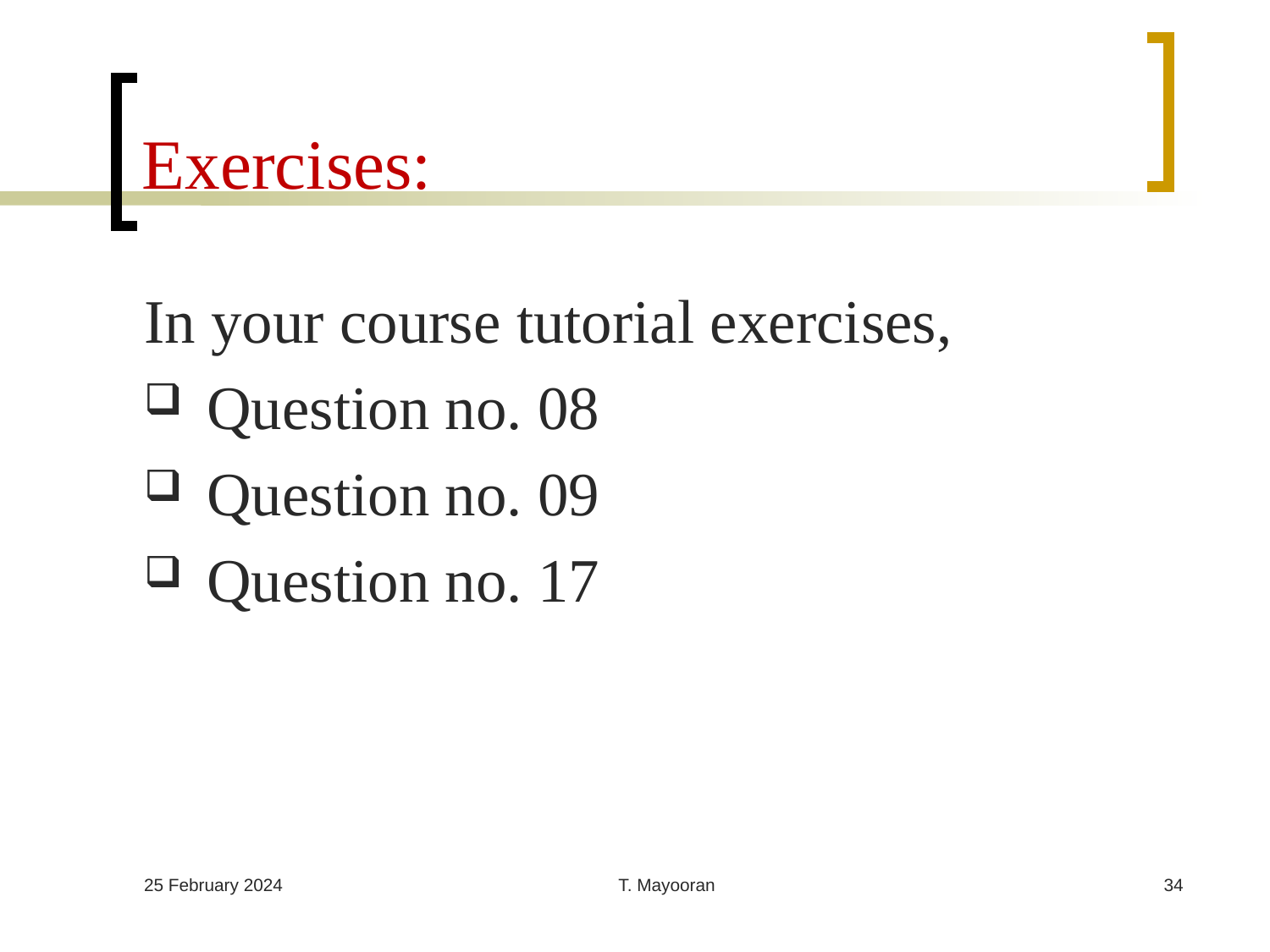

# Exercises:
In your course tutorial exercises,
Question no. 08
Question no. 09
Question no. 17
25 February 2024
T. Mayooran
34